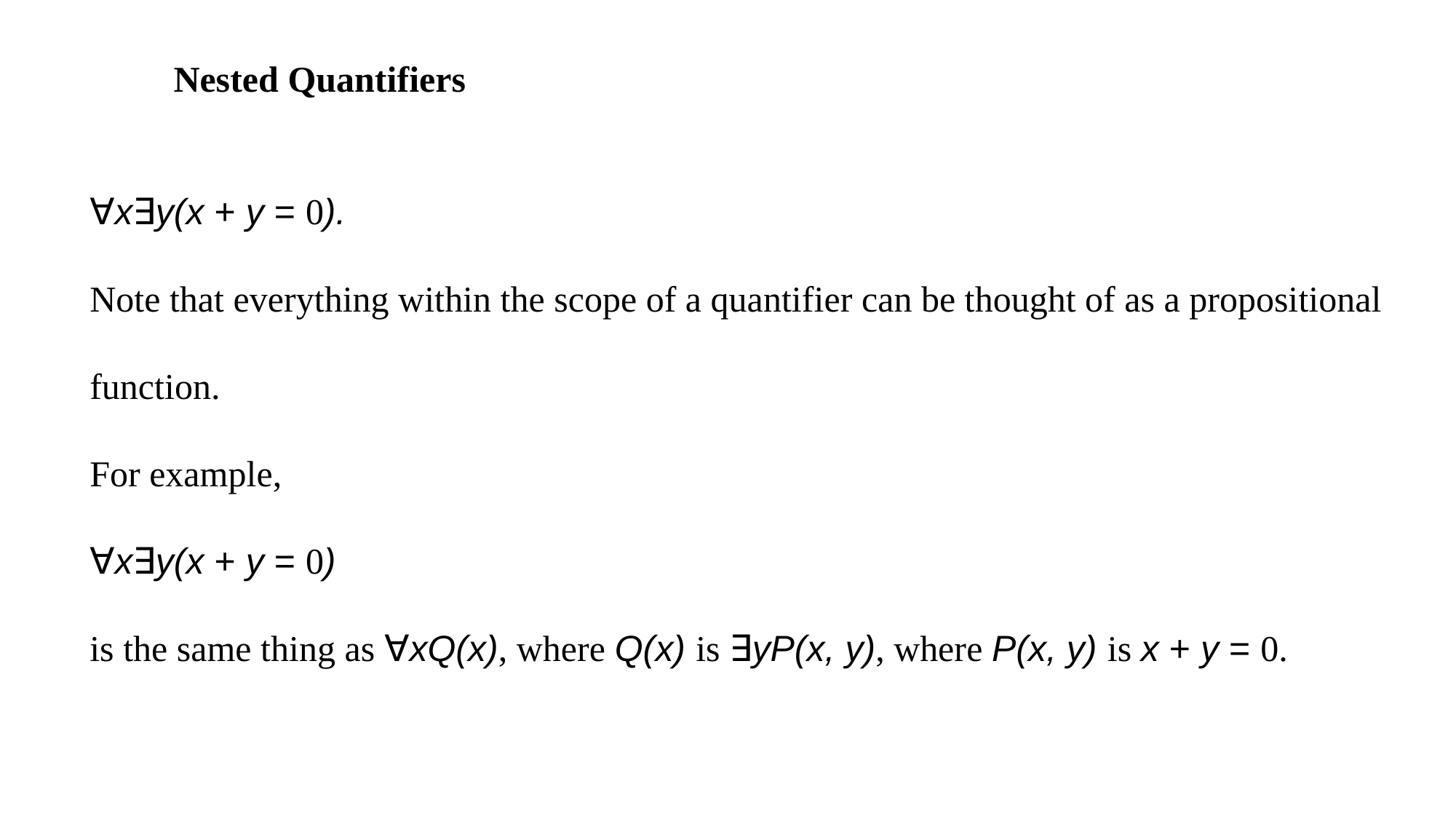

Nested Quantifiers
∀x∃y(x + y = 0).
Note that everything within the scope of a quantifier can be thought of as a propositional function.
For example,
∀x∃y(x + y = 0)
is the same thing as ∀xQ(x), where Q(x) is ∃yP(x, y), where P(x, y) is x + y = 0.